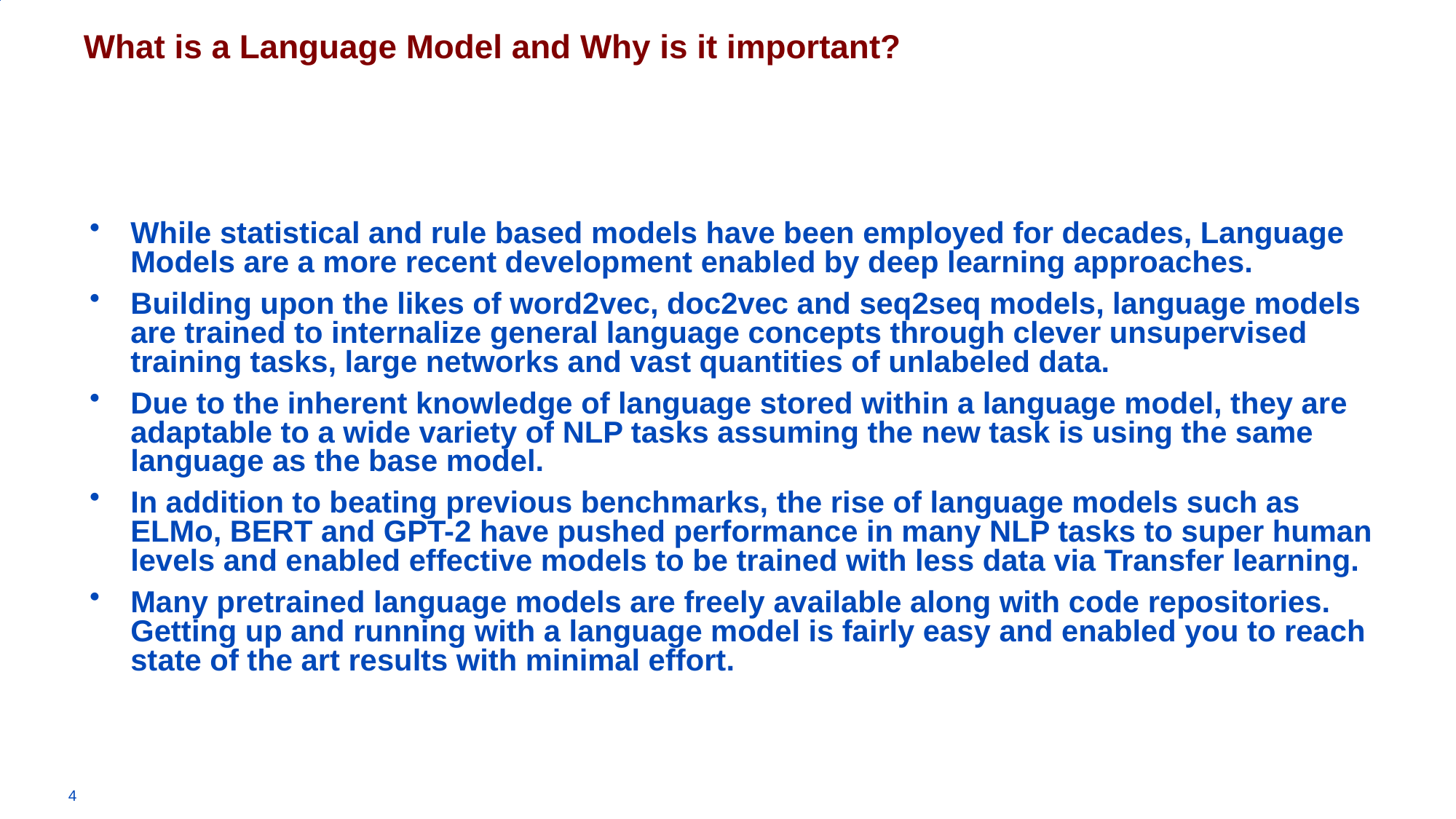

What is a Language Model and Why is it important?
While statistical and rule based models have been employed for decades, Language Models are a more recent development enabled by deep learning approaches.
Building upon the likes of word2vec, doc2vec and seq2seq models, language models are trained to internalize general language concepts through clever unsupervised training tasks, large networks and vast quantities of unlabeled data.
Due to the inherent knowledge of language stored within a language model, they are adaptable to a wide variety of NLP tasks assuming the new task is using the same language as the base model.
In addition to beating previous benchmarks, the rise of language models such as ELMo, BERT and GPT-2 have pushed performance in many NLP tasks to super human levels and enabled effective models to be trained with less data via Transfer learning.
Many pretrained language models are freely available along with code repositories. Getting up and running with a language model is fairly easy and enabled you to reach state of the art results with minimal effort.